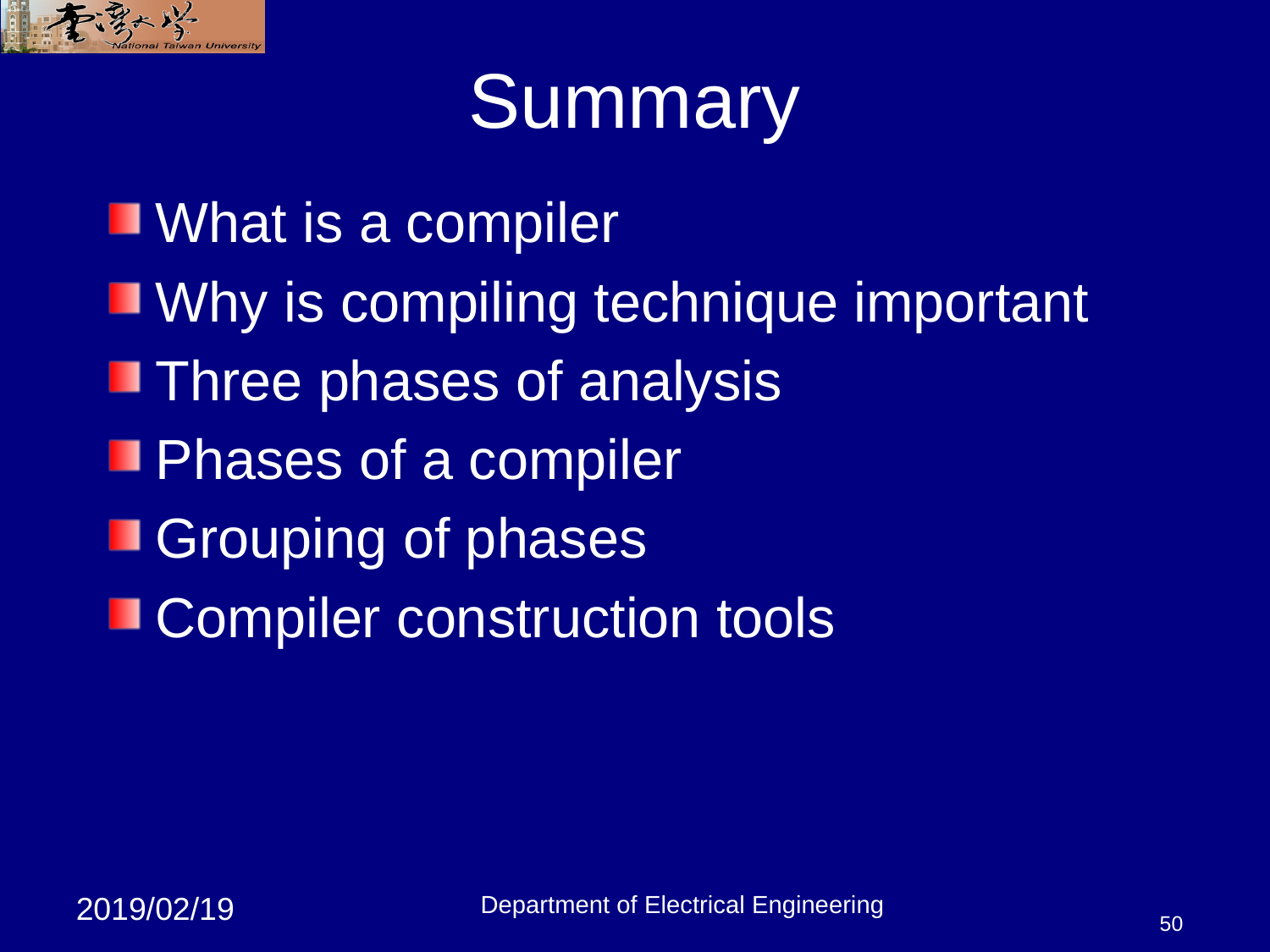

50
# Summary
What is a compiler
Why is compiling technique important
Three phases of analysis
Phases of a compiler
Grouping of phases
Compiler construction tools
Department of Electrical Engineering